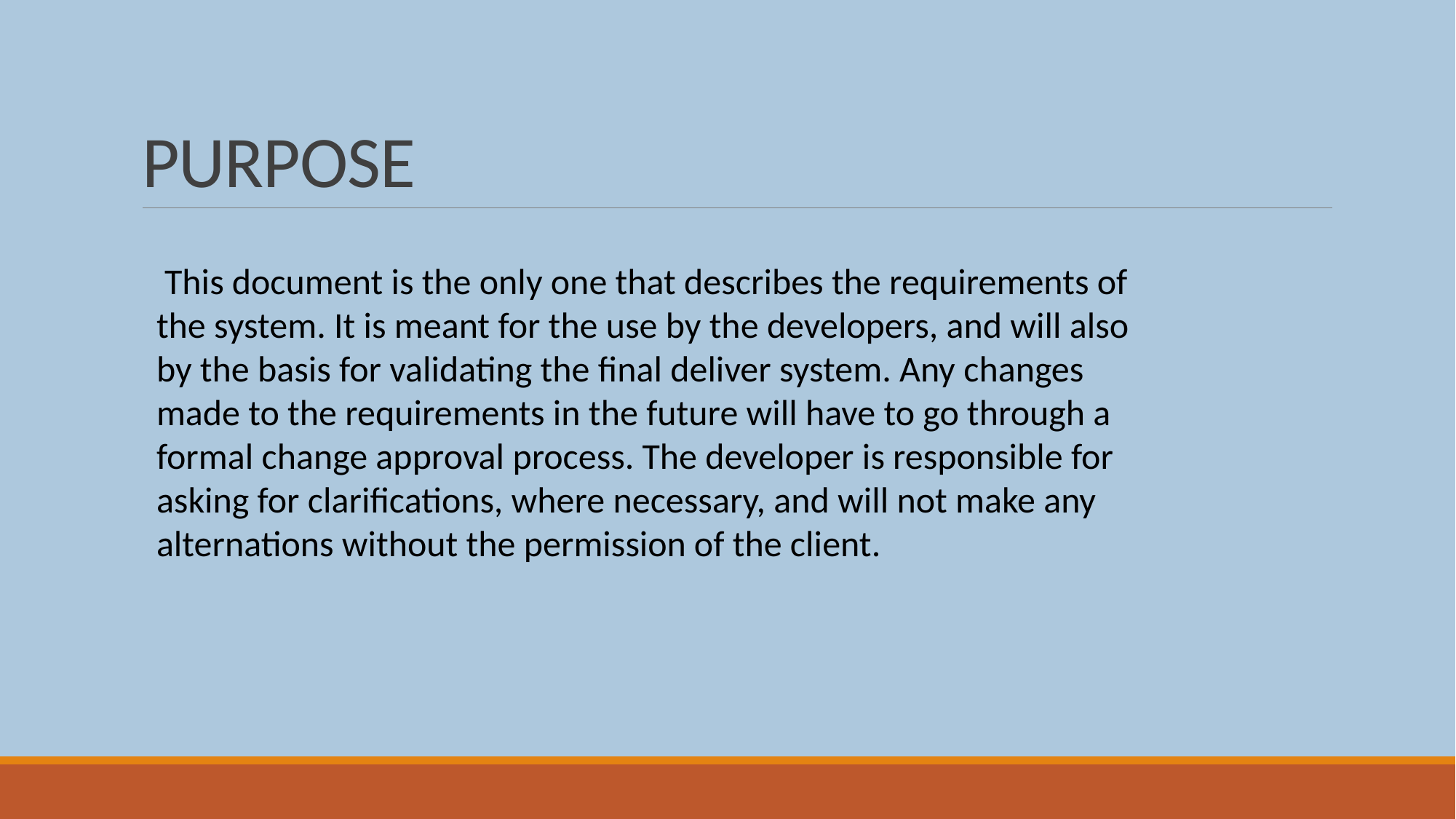

# PURPOSE
 This document is the only one that describes the requirements of the system. It is meant for the use by the developers, and will also by the basis for validating the final deliver system. Any changes made to the requirements in the future will have to go through a formal change approval process. The developer is responsible for asking for clarifications, where necessary, and will not make any alternations without the permission of the client.